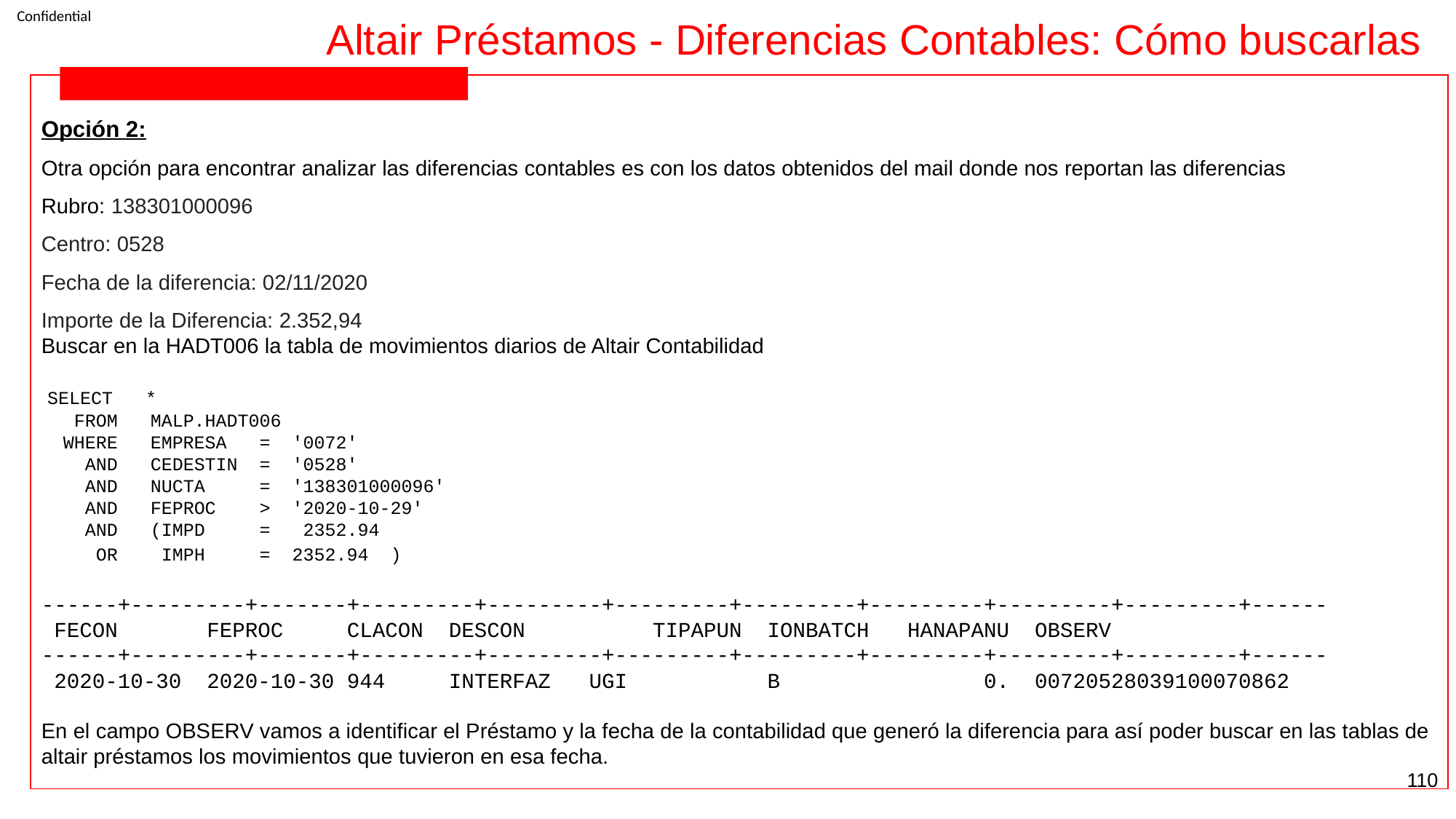

Altair Préstamos - Diferencias Contables: Cómo buscarlas

Opción 2:
Otra opción para encontrar analizar las diferencias contables es con los datos obtenidos del mail donde nos reportan las diferencias
Rubro: 138301000096
Centro: 0528
Fecha de la diferencia: 02/11/2020
Importe de la Diferencia: 2.352,94
Buscar en la HADT006 la tabla de movimientos diarios de Altair Contabilidad

 SELECT   *
   FROM   MALP.HADT006
  WHERE   EMPRESA   =  '0072'
    AND   CEDESTIN  =  '0528'
    AND   NUCTA     =  '138301000096'
    AND   FEPROC    >  '2020-10-29'
    AND   (IMPD     =   2352.94
     OR    IMPH     =  2352.94  )

------+---------+-------+---------+---------+---------+---------+---------+---------+---------+------
 FECON       FEPROC     CLACON  DESCON          TIPAPUN  IONBATCH   HANAPANU  OBSERV
------+---------+-------+---------+---------+---------+---------+---------+---------+---------+------
 2020-10-30  2020-10-30 944     INTERFAZ   UGI           B                0.  00720528039100070862

En el campo OBSERV vamos a identificar el Préstamo y la fecha de la contabilidad que generó la diferencia para así poder buscar en las tablas de altair préstamos los movimientos que tuvieron en esa fecha.

110